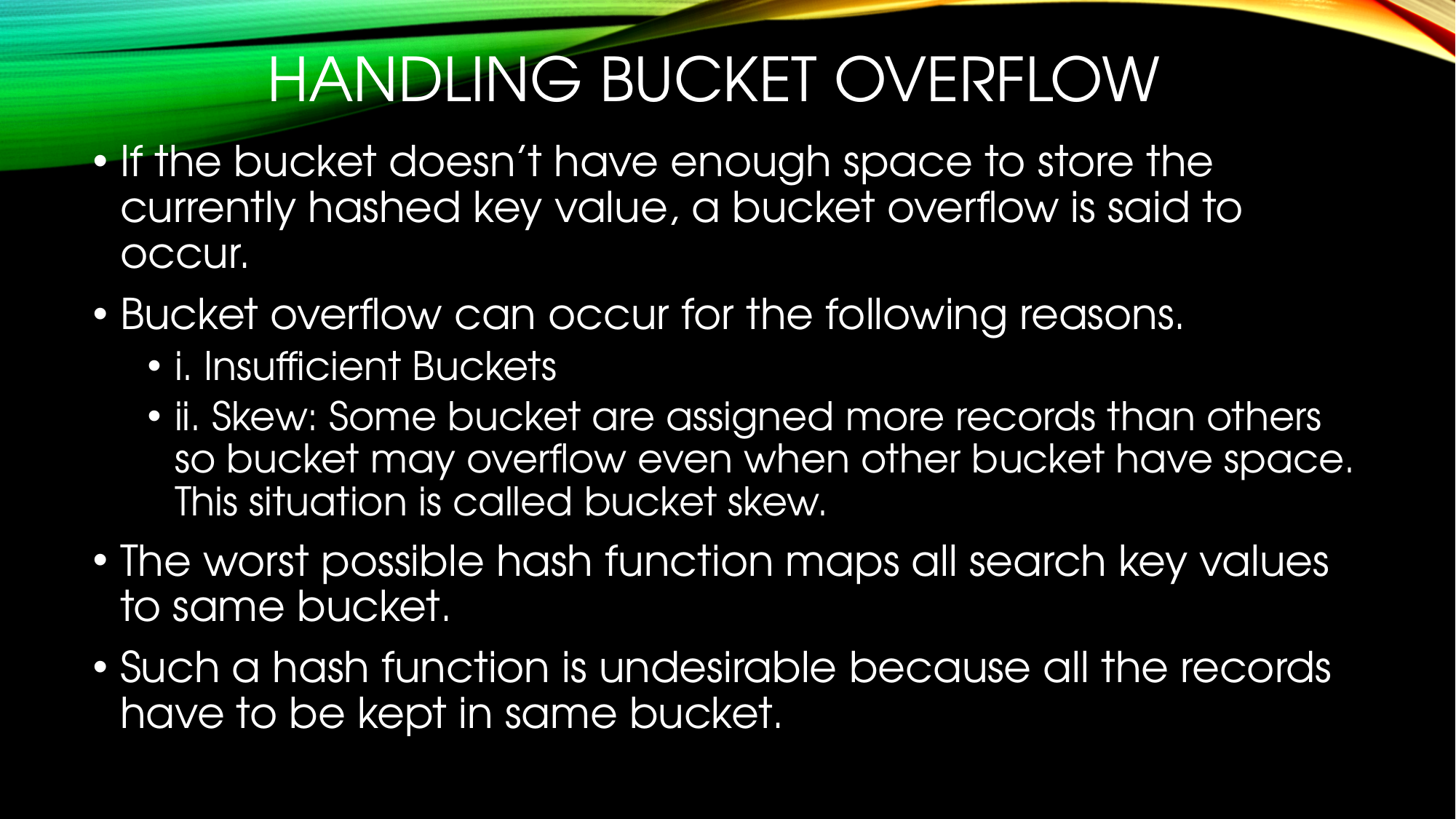

# Handling bucket overflow
If the bucket doesn’t have enough space to store the currently hashed key value, a bucket overflow is said to occur.
Bucket overflow can occur for the following reasons.
i. Insufficient Buckets
ii. Skew: Some bucket are assigned more records than others so bucket may overflow even when other bucket have space. This situation is called bucket skew.
The worst possible hash function maps all search key values to same bucket.
Such a hash function is undesirable because all the records have to be kept in same bucket.